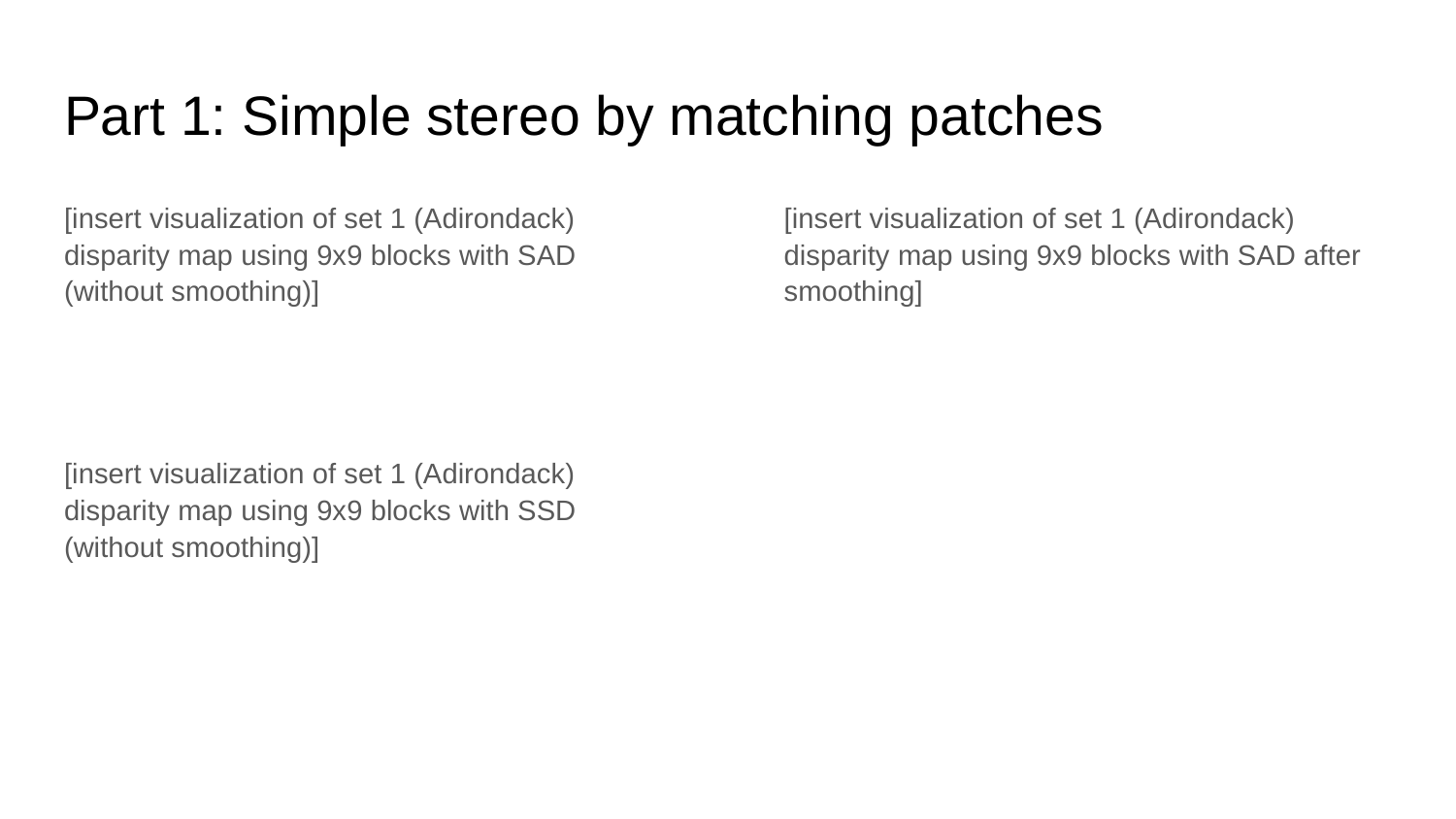

# Part 1: Simple stereo by matching patches
[insert visualization of set 1 (Adirondack) disparity map using 9x9 blocks with SAD (without smoothing)]

[insert visualization of set 1 (Adirondack) disparity map using 9x9 blocks with SSD (without smoothing)]

[insert visualization of set 1 (Adirondack) disparity map using 9x9 blocks with SAD after smoothing]